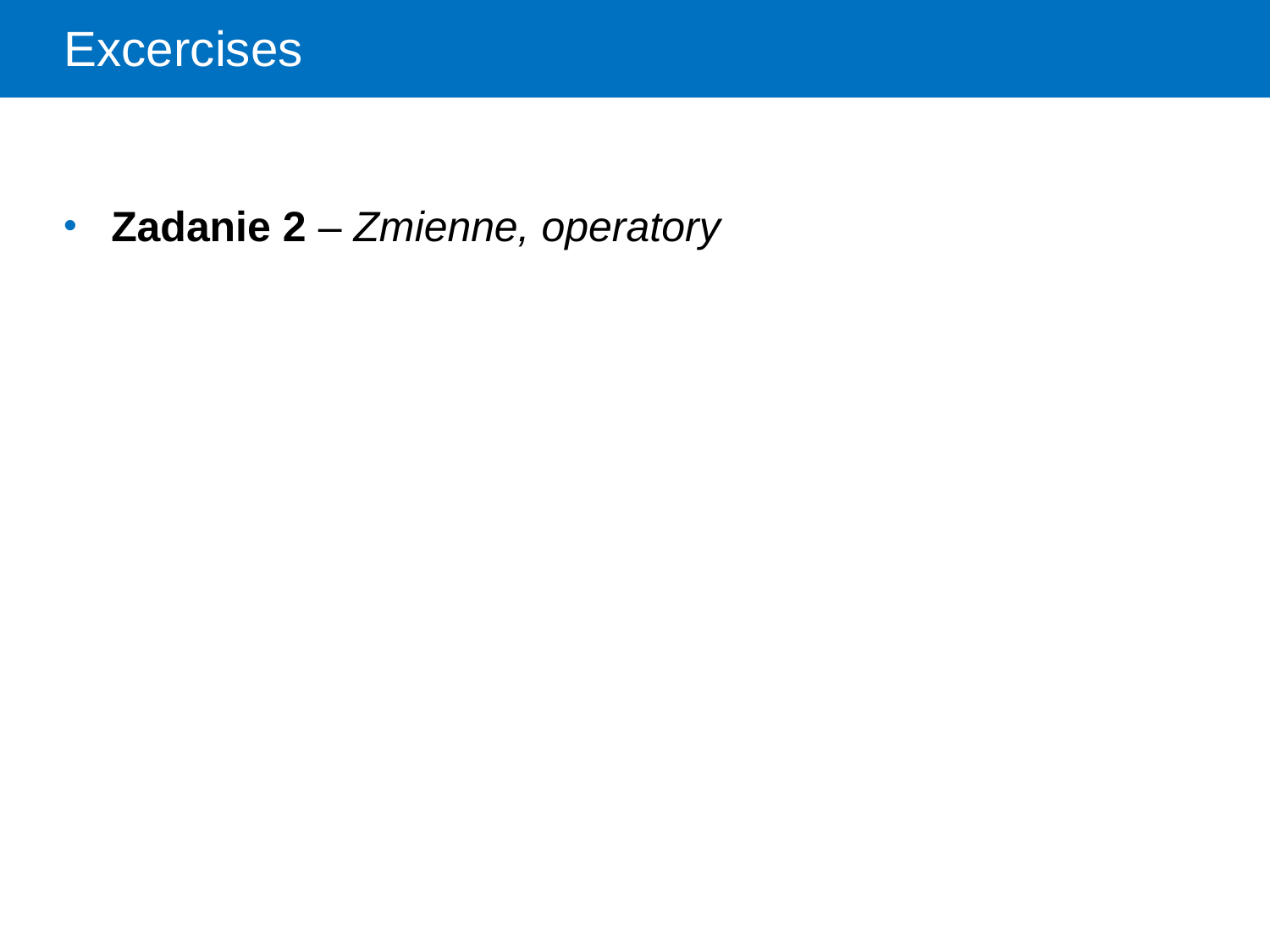

# Excercises
Zadanie 2 – Zmienne, operatory